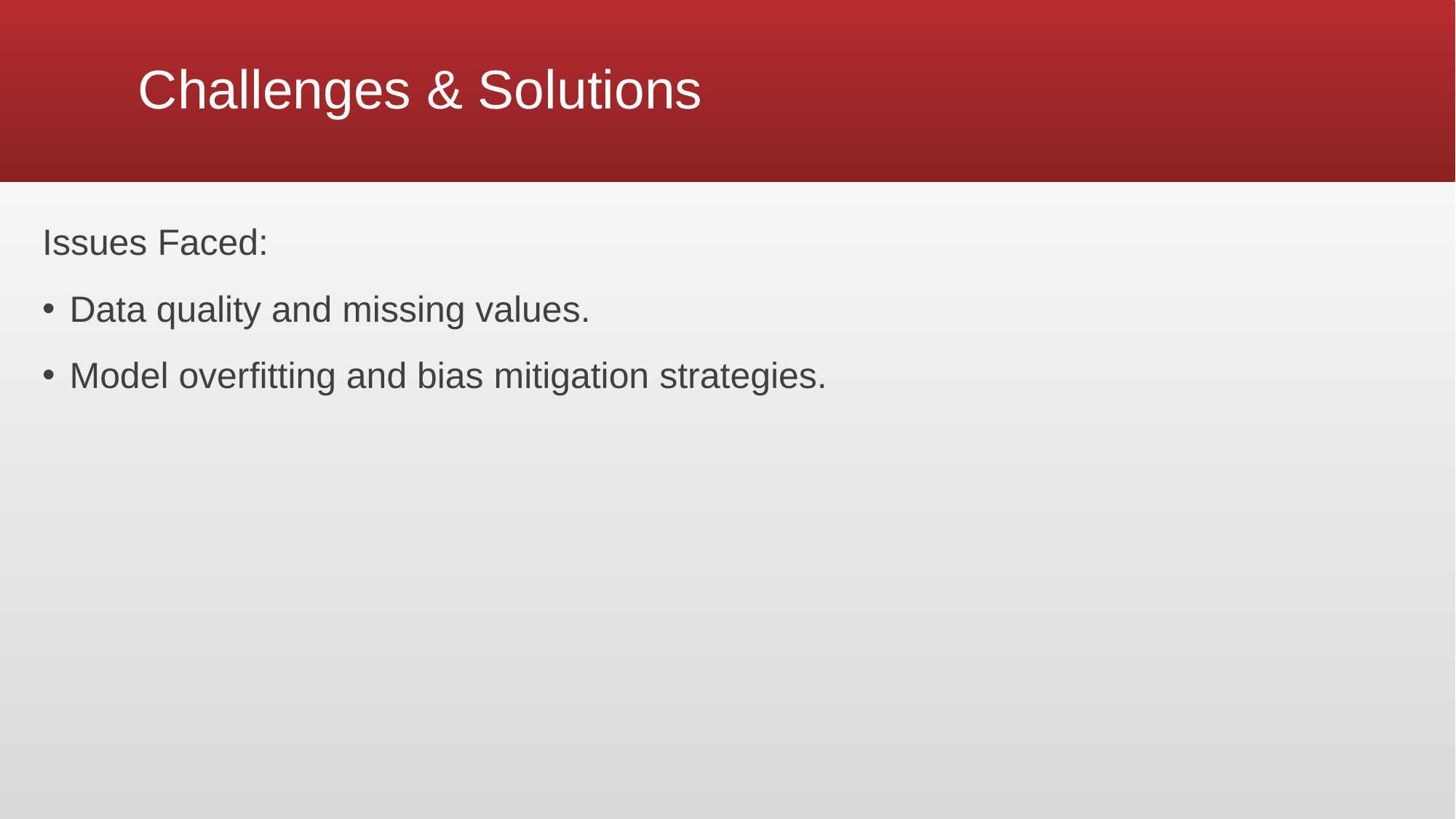

# Challenges & Solutions
Issues Faced:
Data quality and missing values.
Model overfitting and bias mitigation strategies.